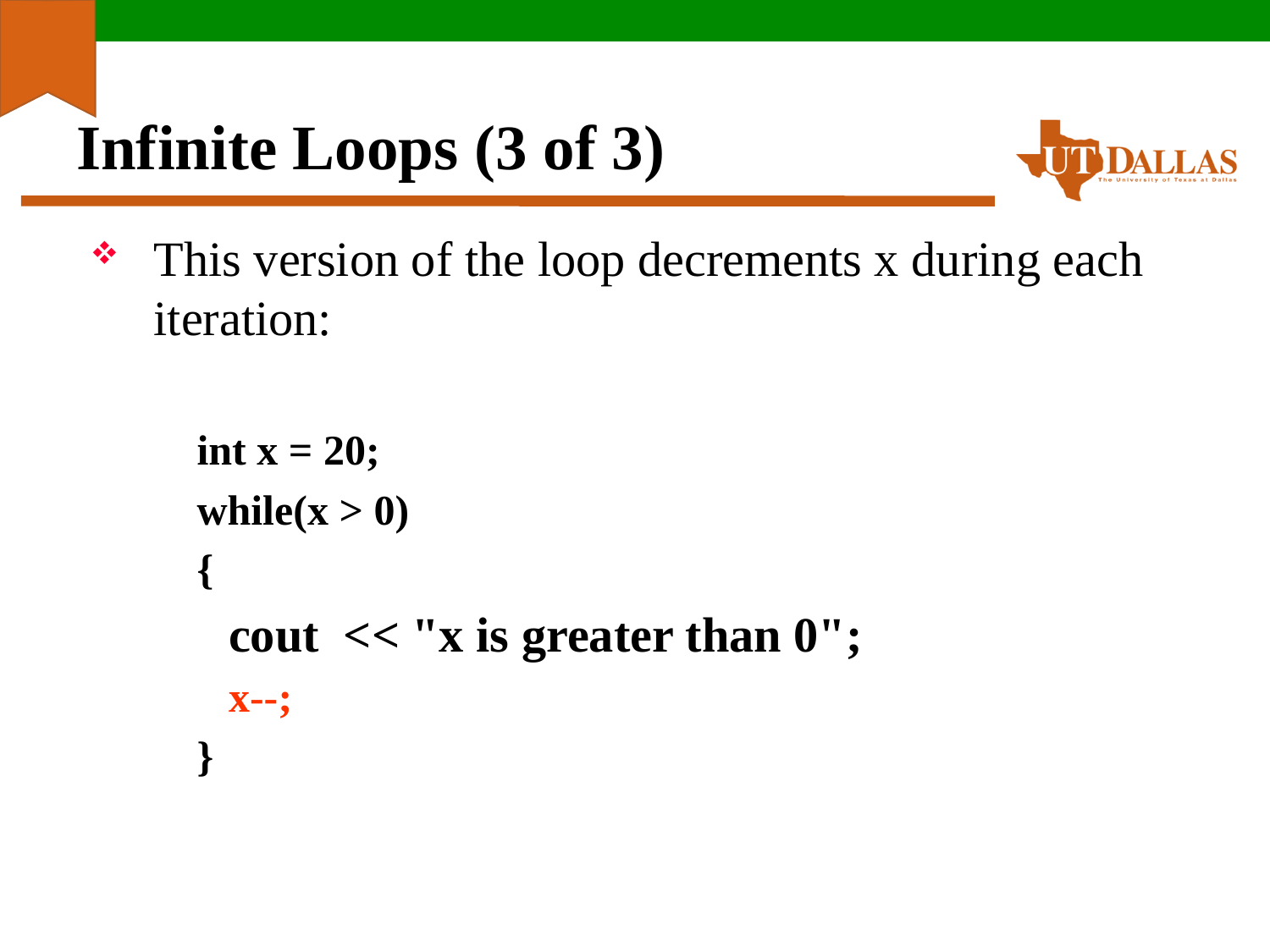

# Infinite Loops (3 of 3)
This version of the loop decrements x during each iteration:

int x = 20;
while(x > 0)
{
   cout  << "x is greater than 0";
   x--;
}